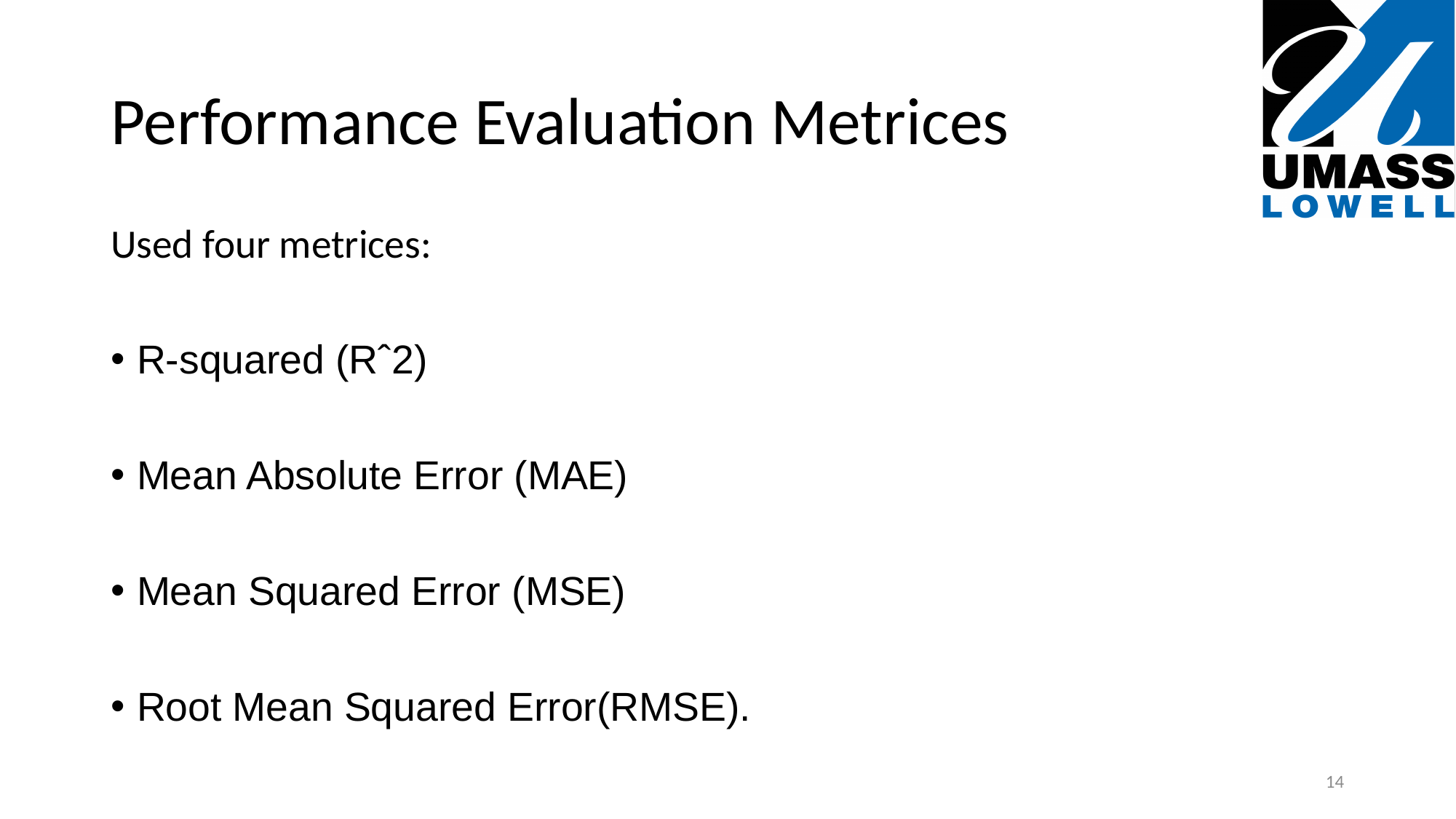

# Performance Evaluation Metrices
Used four metrices:

R-squared (Rˆ2)

Mean Absolute Error (MAE)

Mean Squared Error (MSE)

Root Mean Squared Error(RMSE).
14